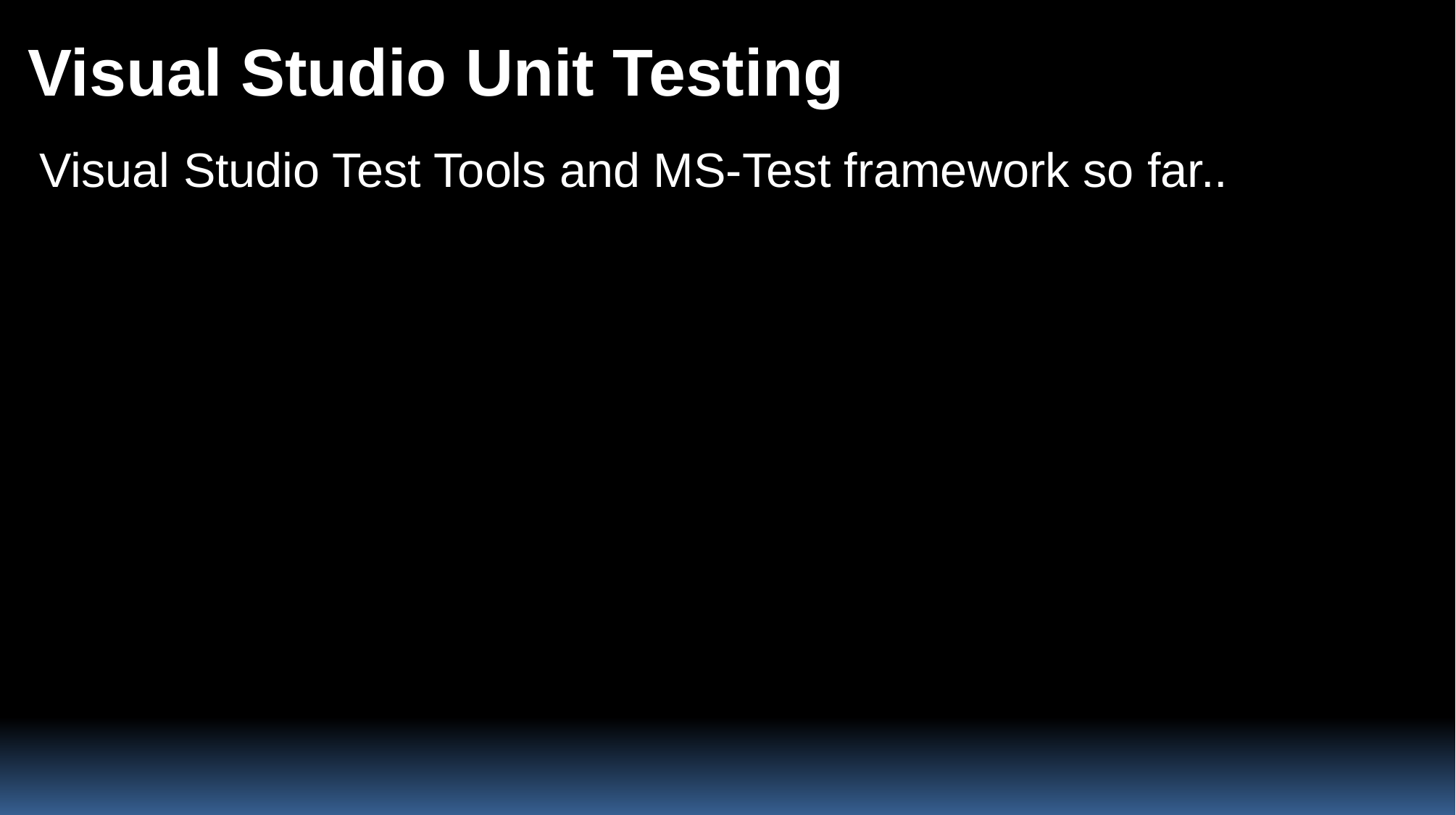

# Visual Studio Unit Testing
Visual Studio Test Tools and MS-Test framework so far..